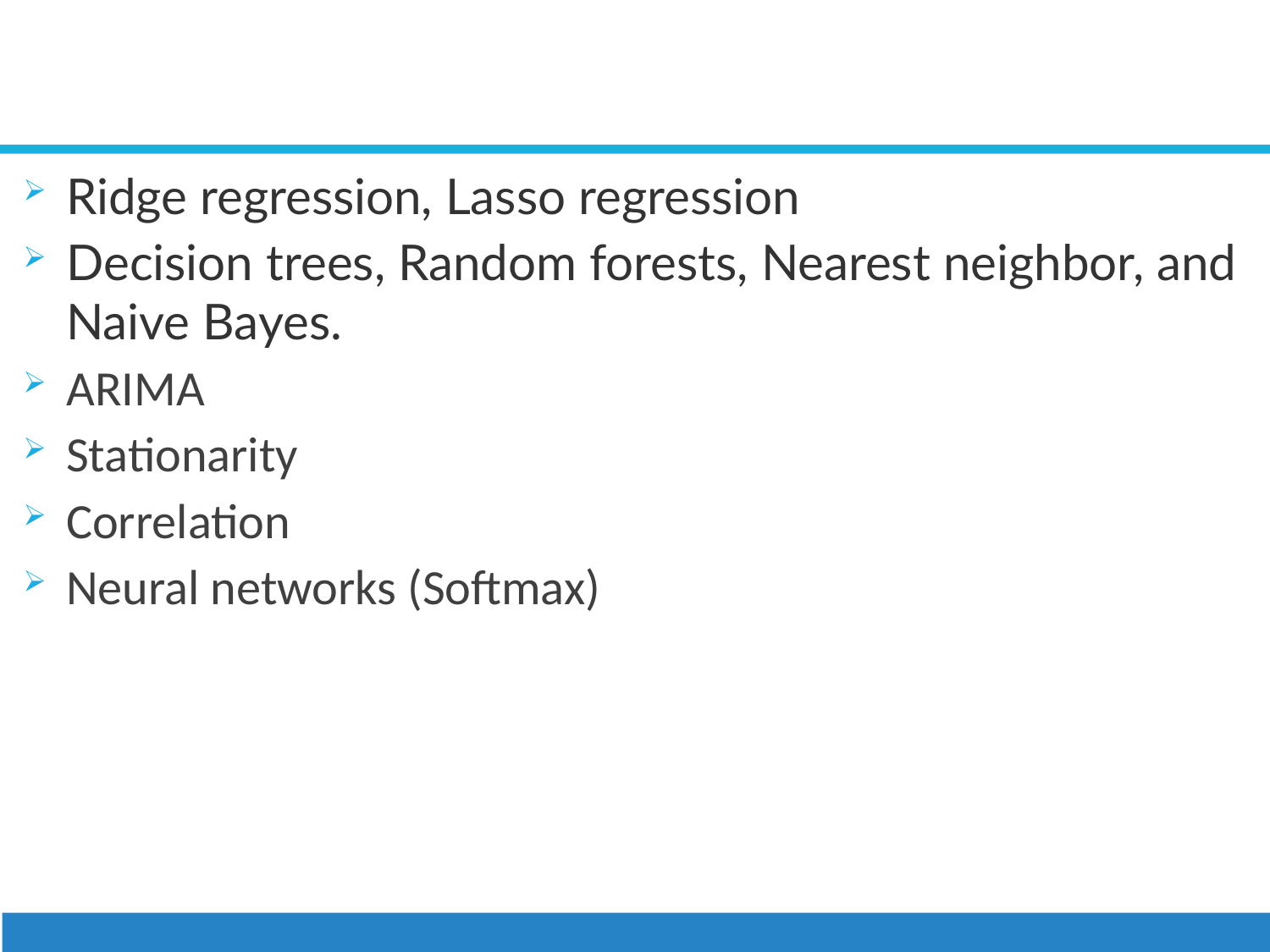

#
Ridge regression, Lasso regression
Decision trees, Random forests, Nearest neighbor, and  Naive Bayes.
ARIMA
Stationarity
Correlation
Neural networks (Softmax)